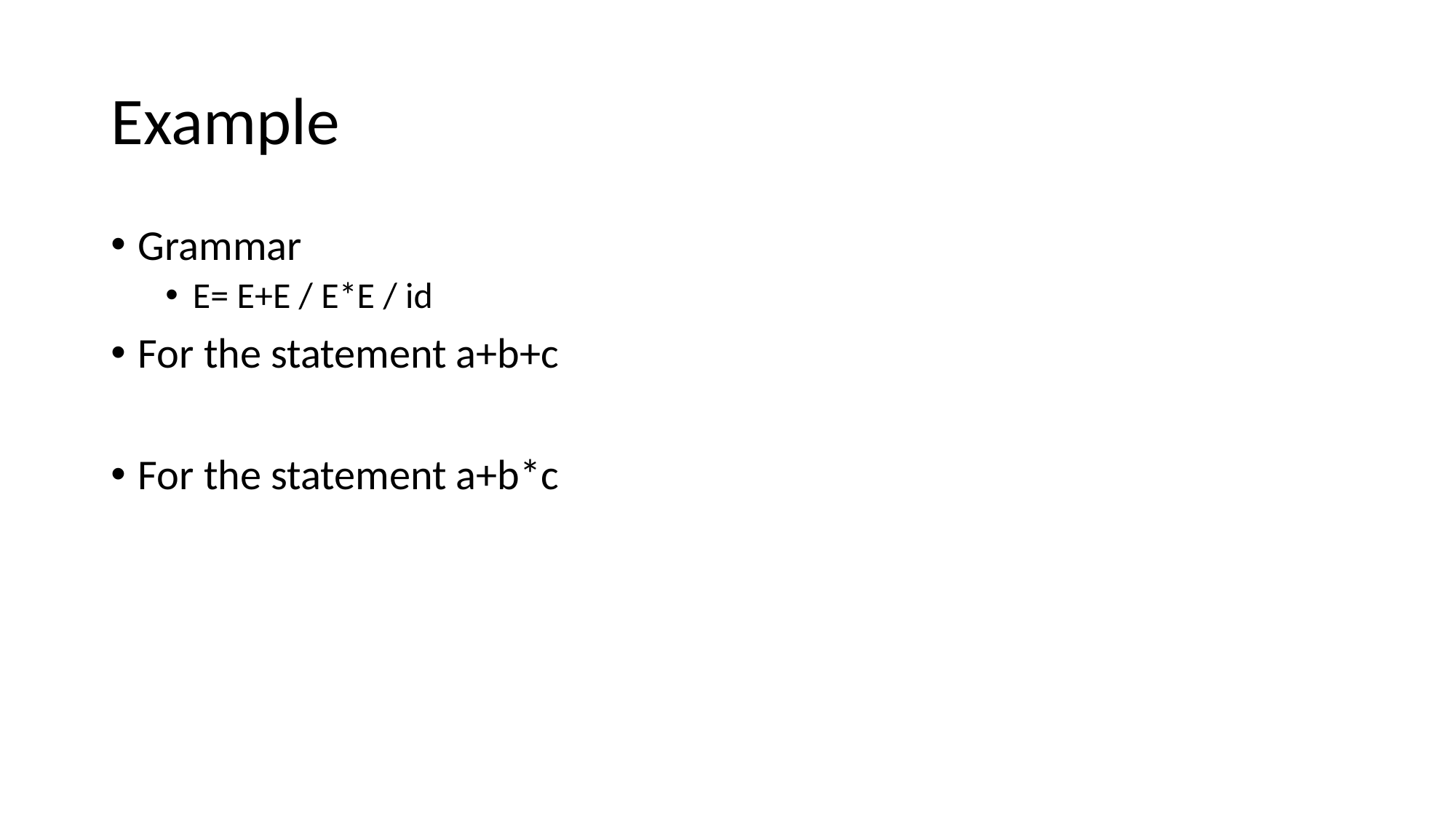

# Example
Grammar
E= E+E / E*E / id
For the statement a+b+c

For the statement a+b*c